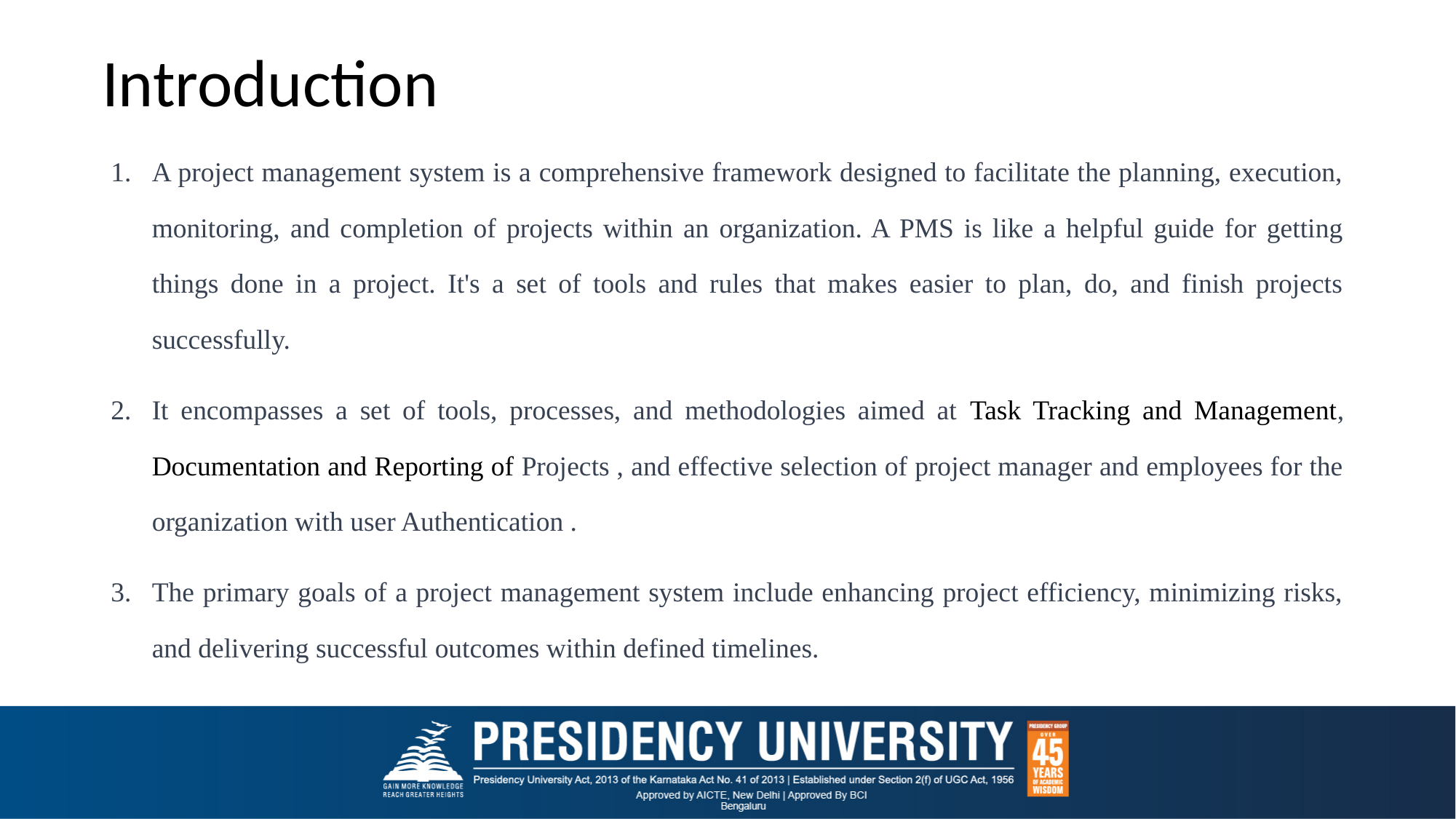

# Introduction
A project management system is a comprehensive framework designed to facilitate the planning, execution, monitoring, and completion of projects within an organization. A PMS is like a helpful guide for getting things done in a project. It's a set of tools and rules that makes easier to plan, do, and finish projects successfully.
It encompasses a set of tools, processes, and methodologies aimed at Task Tracking and Management, Documentation and Reporting of Projects , and effective selection of project manager and employees for the organization with user Authentication .
The primary goals of a project management system include enhancing project efficiency, minimizing risks, and delivering successful outcomes within defined timelines.